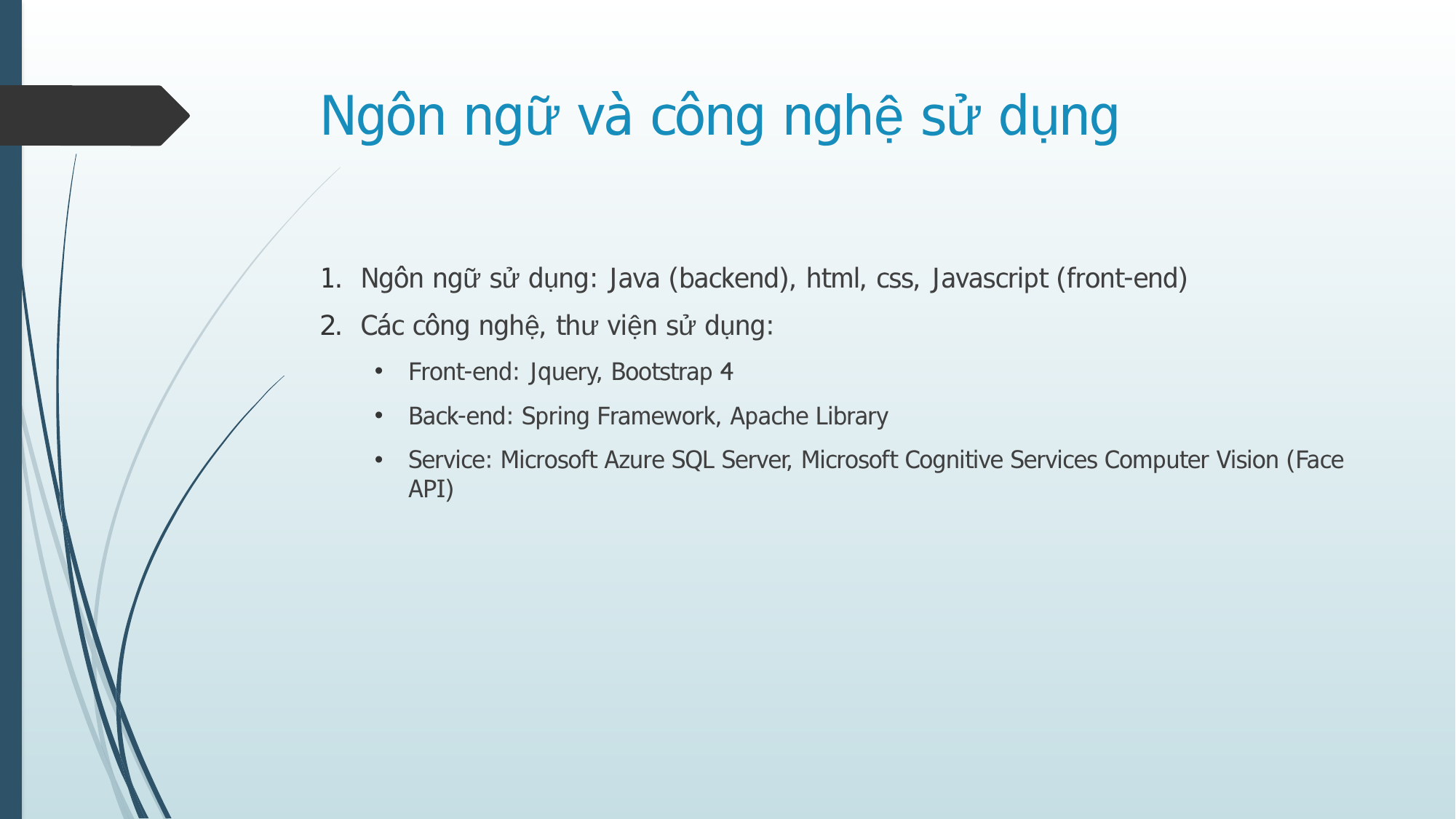

# Ngôn ngữ và công nghệ sử dụng
Ngôn ngữ sử dụng: Java (backend), html, css, Javascript (front-end)
Các công nghệ, thư viện sử dụng:
Front-end: Jquery, Bootstrap 4
Back-end: Spring Framework, Apache Library
Service: Microsoft Azure SQL Server, Microsoft Cognitive Services Computer Vision (Face API)